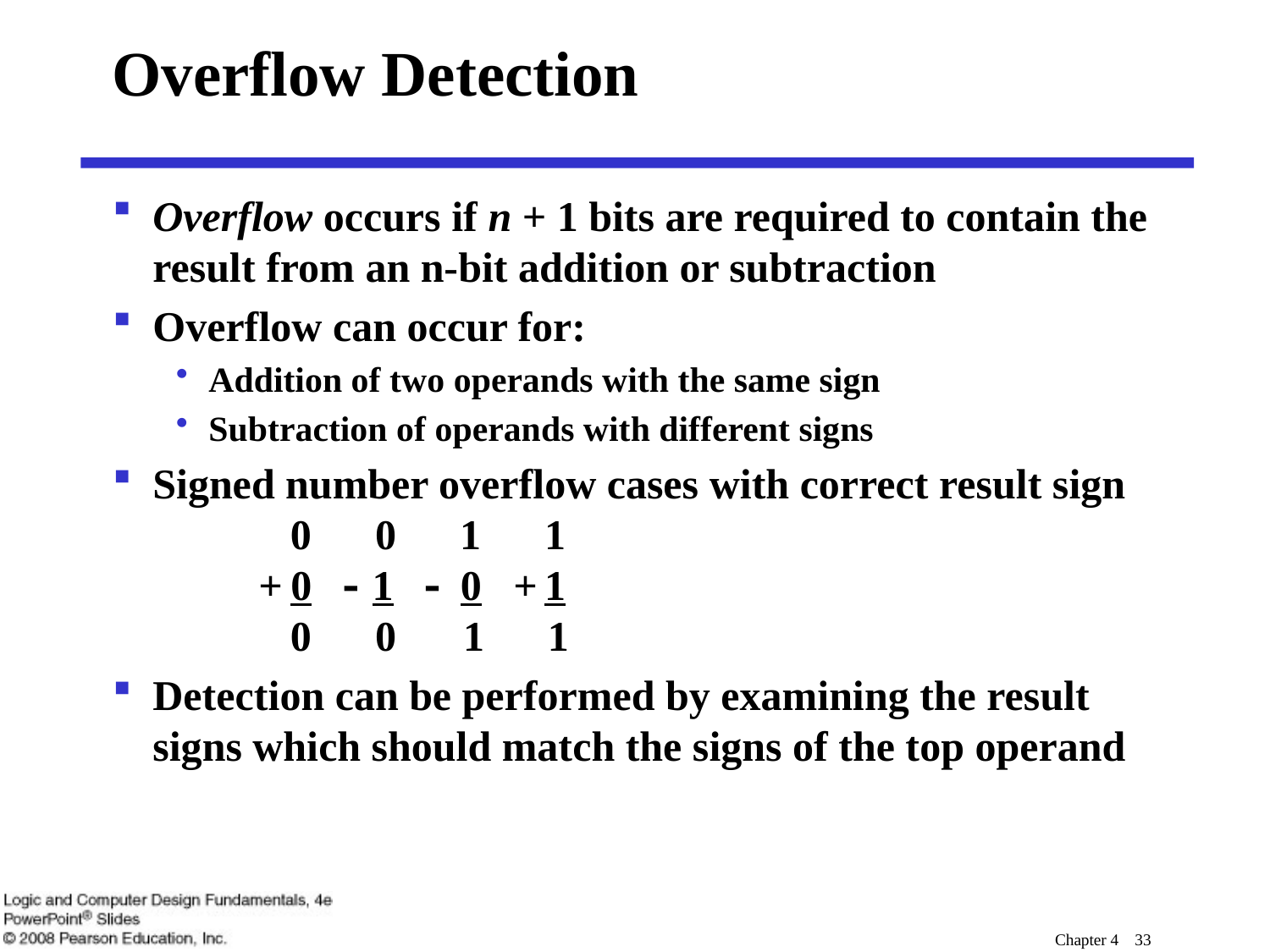

# Overflow Detection
Overflow occurs if n + 1 bits are required to contain the result from an n-bit addition or subtraction
Overflow can occur for:
Addition of two operands with the same sign
Subtraction of operands with different signs
Signed number overflow cases with correct result sign
             0      0      1      1
          +  0   −  1   − 0   + 1
             0      0       1      1
Detection can be performed by examining the result signs which should match the signs of the top operand
Chapter 4    33